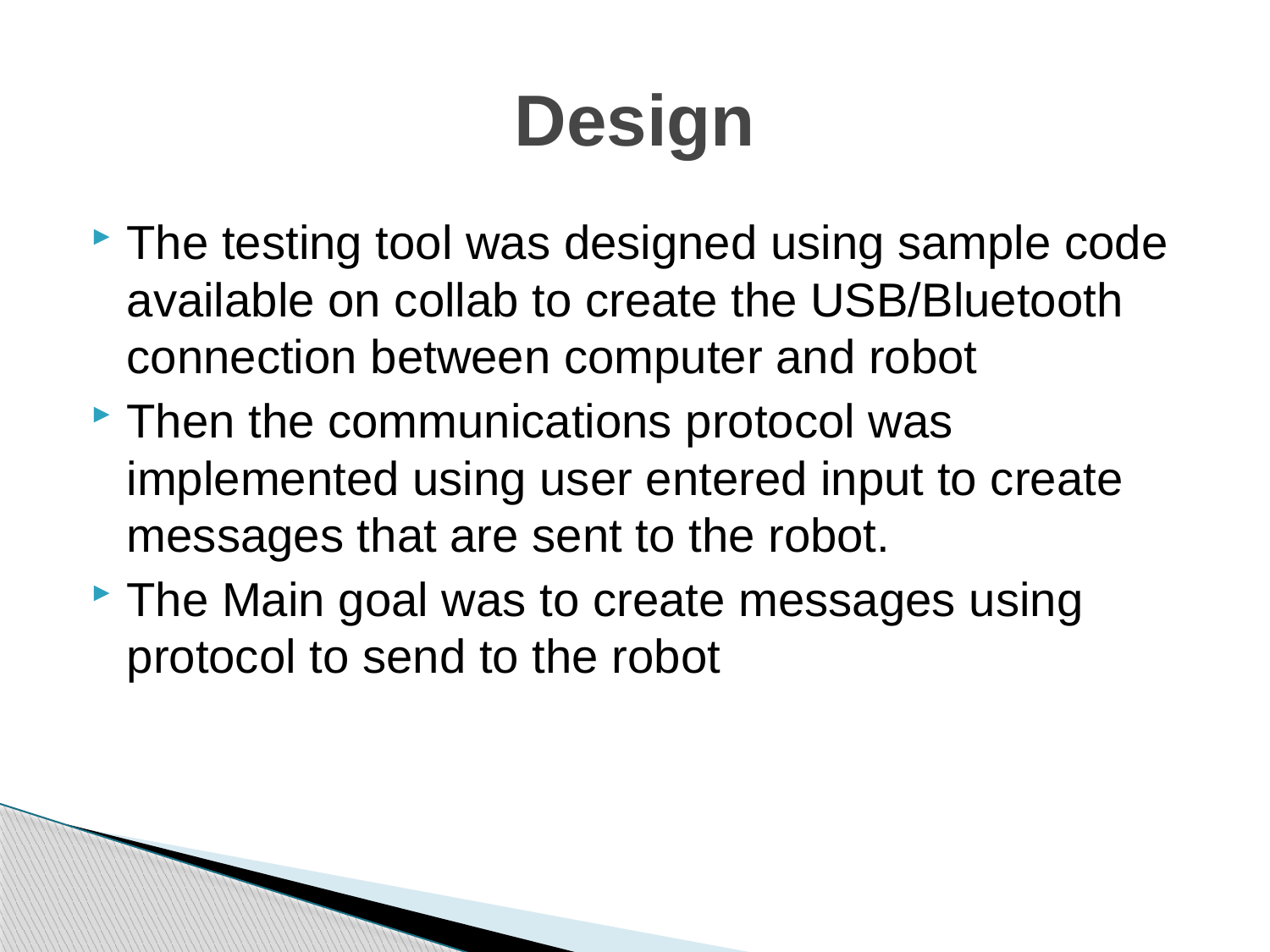

# Design
The testing tool was designed using sample code available on collab to create the USB/Bluetooth connection between computer and robot
Then the communications protocol was implemented using user entered input to create messages that are sent to the robot.
The Main goal was to create messages using protocol to send to the robot